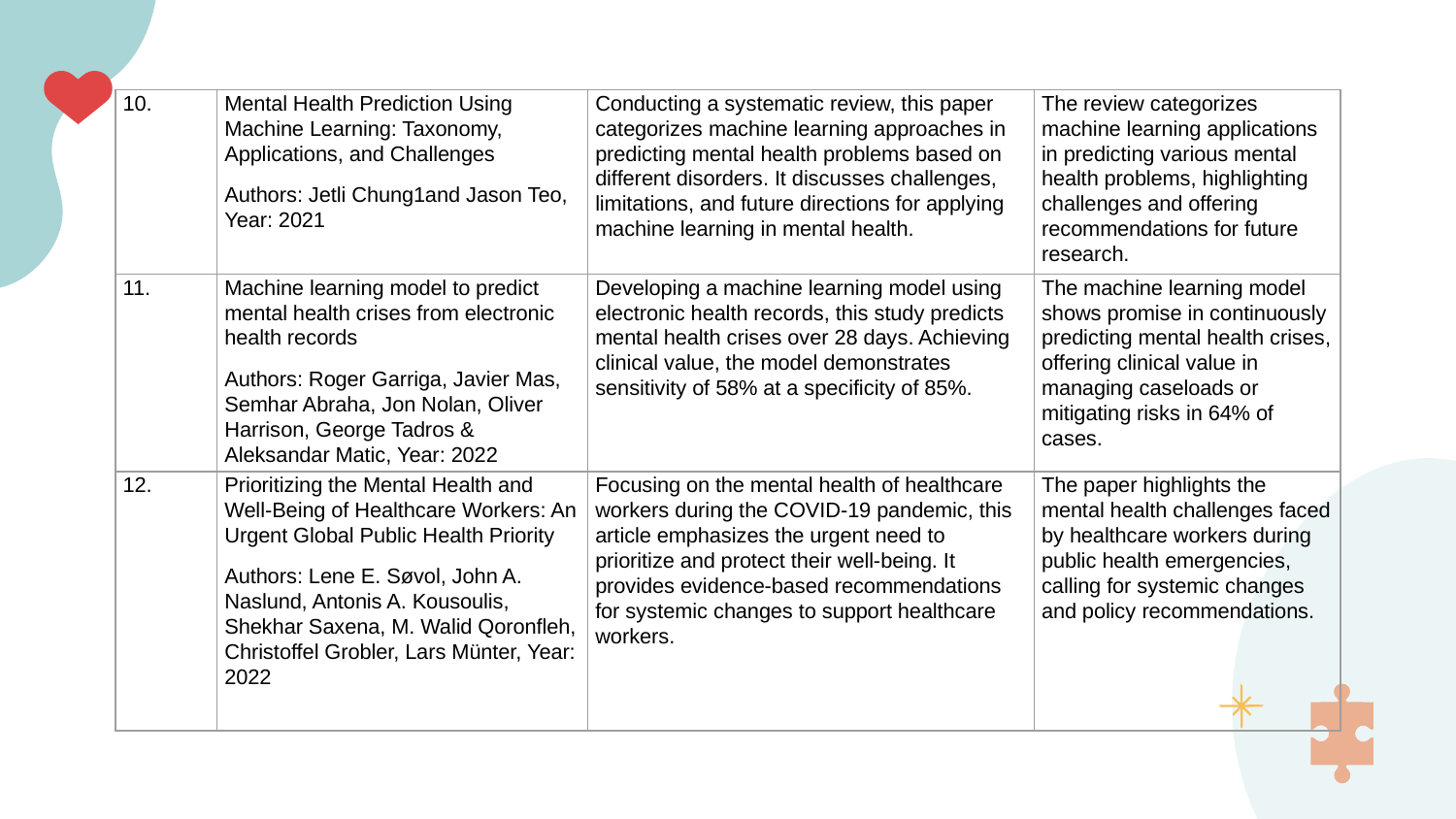

| 10. | Mental Health Prediction Using Machine Learning: Taxonomy, Applications, and Challenges Authors: Jetli Chung1and Jason Teo, Year: 2021 | Conducting a systematic review, this paper categorizes machine learning approaches in predicting mental health problems based on different disorders. It discusses challenges, limitations, and future directions for applying machine learning in mental health. | The review categorizes machine learning applications in predicting various mental health problems, highlighting challenges and offering recommendations for future research. |
| --- | --- | --- | --- |
| 11. | Machine learning model to predict mental health crises from electronic health records Authors: Roger Garriga, Javier Mas, Semhar Abraha, Jon Nolan, Oliver Harrison, George Tadros & Aleksandar Matic, Year: 2022 | Developing a machine learning model using electronic health records, this study predicts mental health crises over 28 days. Achieving clinical value, the model demonstrates sensitivity of 58% at a specificity of 85%. | The machine learning model shows promise in continuously predicting mental health crises, offering clinical value in managing caseloads or mitigating risks in 64% of cases. |
| 12. | Prioritizing the Mental Health and Well-Being of Healthcare Workers: An Urgent Global Public Health Priority Authors: Lene E. Søvol, John A. Naslund, Antonis A. Kousoulis, Shekhar Saxena, M. Walid Qoronfleh, Christoffel Grobler, Lars Münter, Year: 2022 | Focusing on the mental health of healthcare workers during the COVID-19 pandemic, this article emphasizes the urgent need to prioritize and protect their well-being. It provides evidence-based recommendations for systemic changes to support healthcare workers. | The paper highlights the mental health challenges faced by healthcare workers during public health emergencies, calling for systemic changes and policy recommendations. |